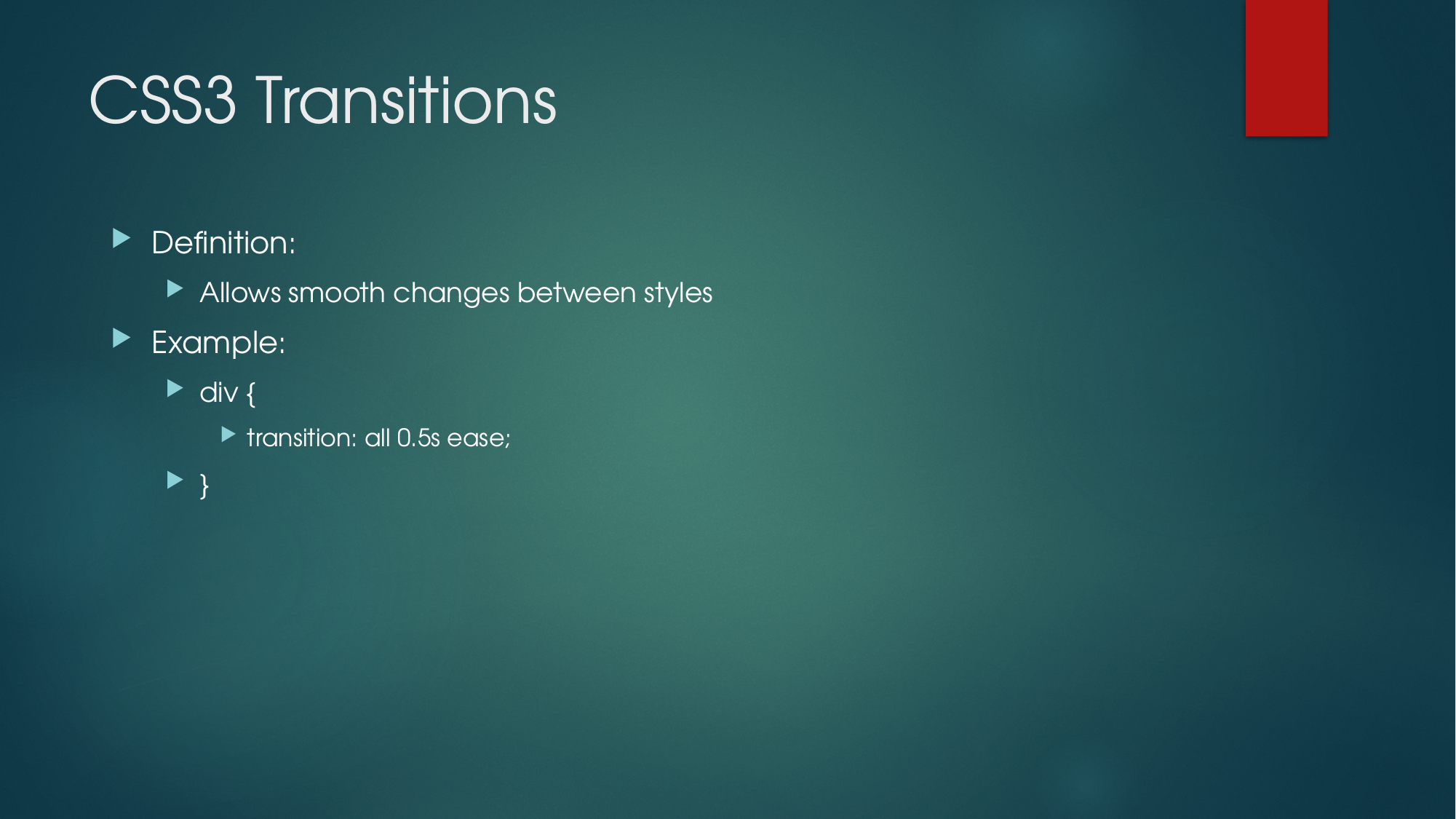

# CSS3 Transitions
Definition:
Allows smooth changes between styles
Example:
div {
transition: all 0.5s ease;
}